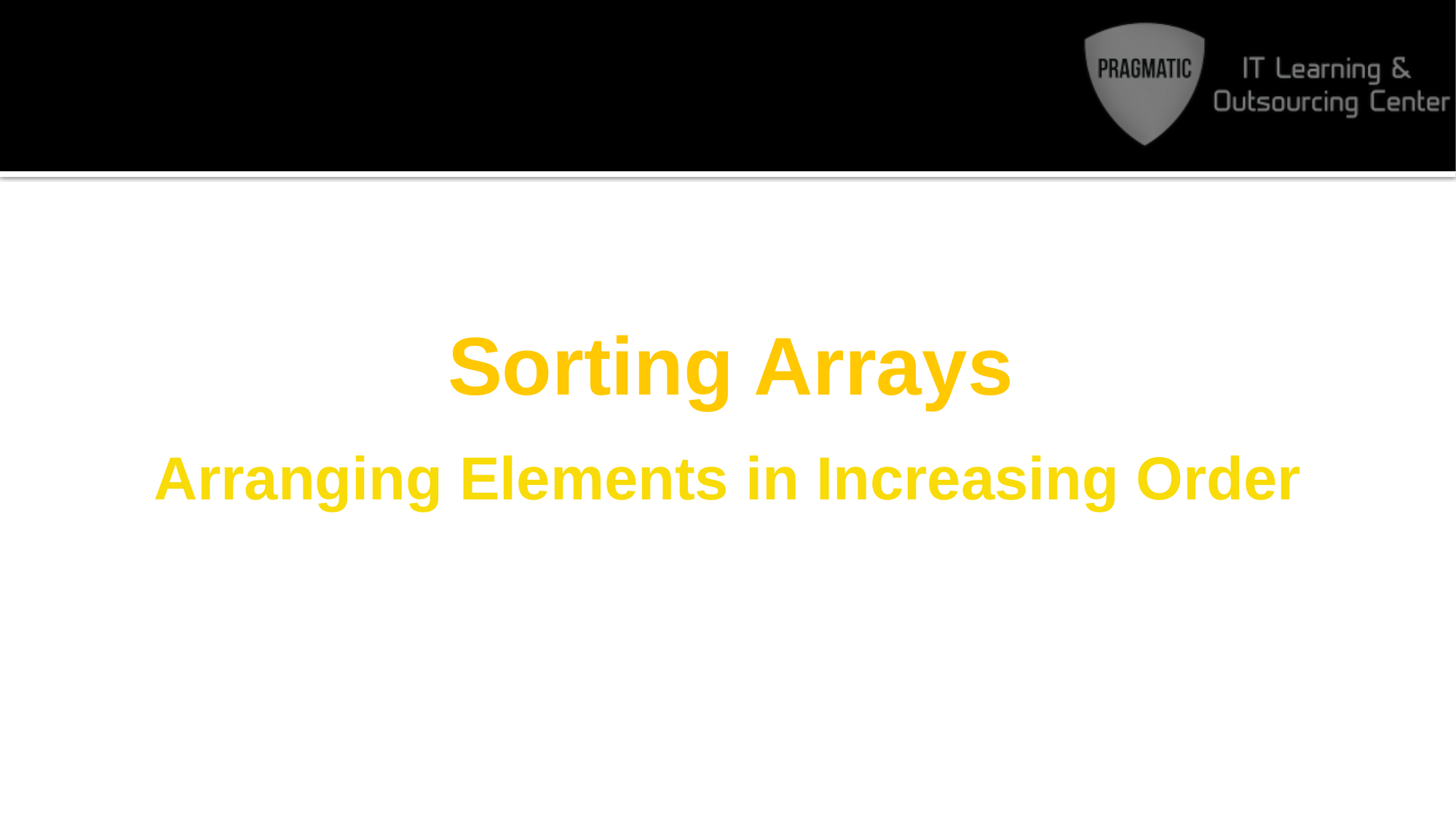

# Sorting Arrays
Arranging Elements in Increasing Order